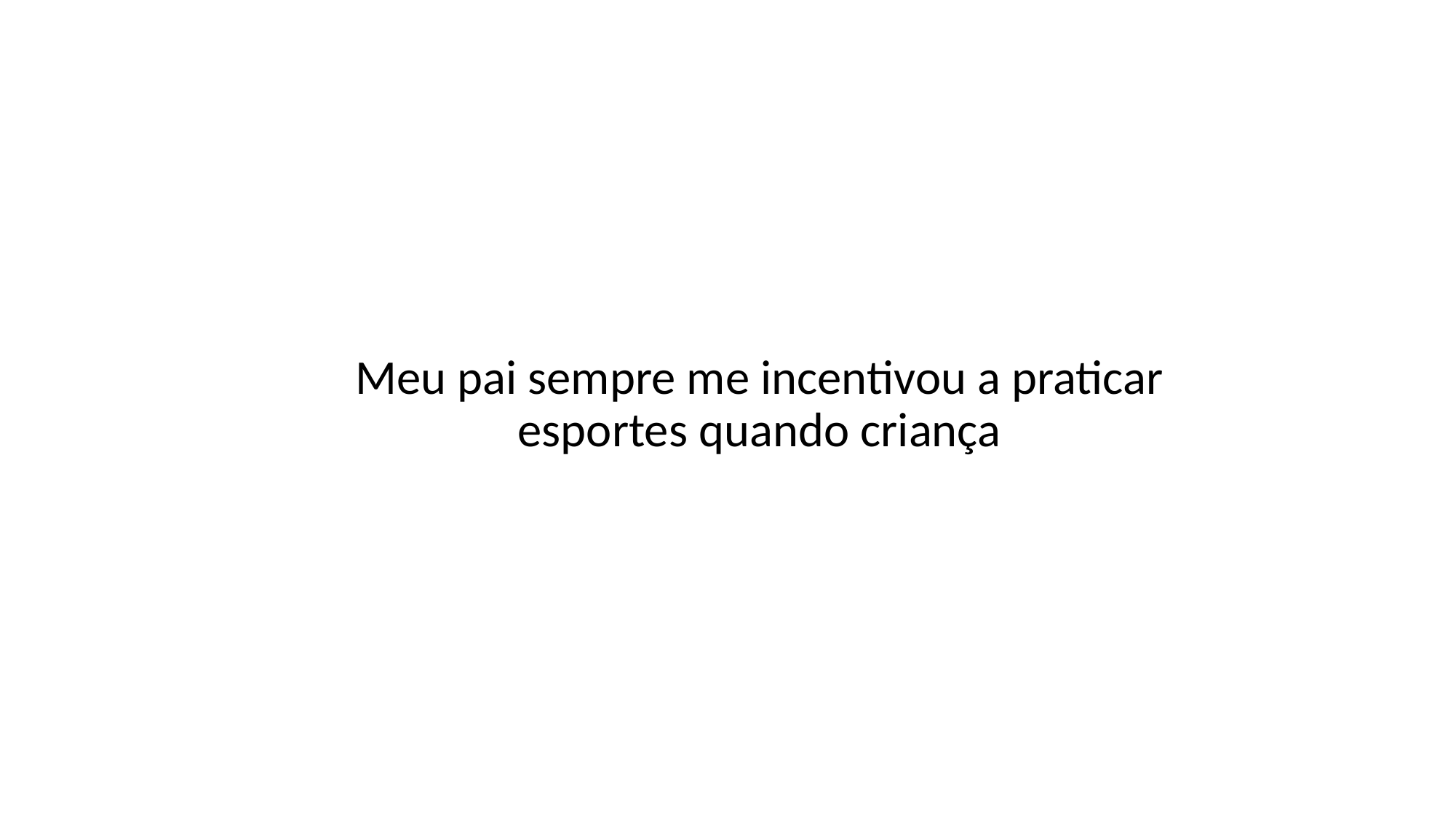

Meu pai sempre me incentivou a praticar esportes quando criança